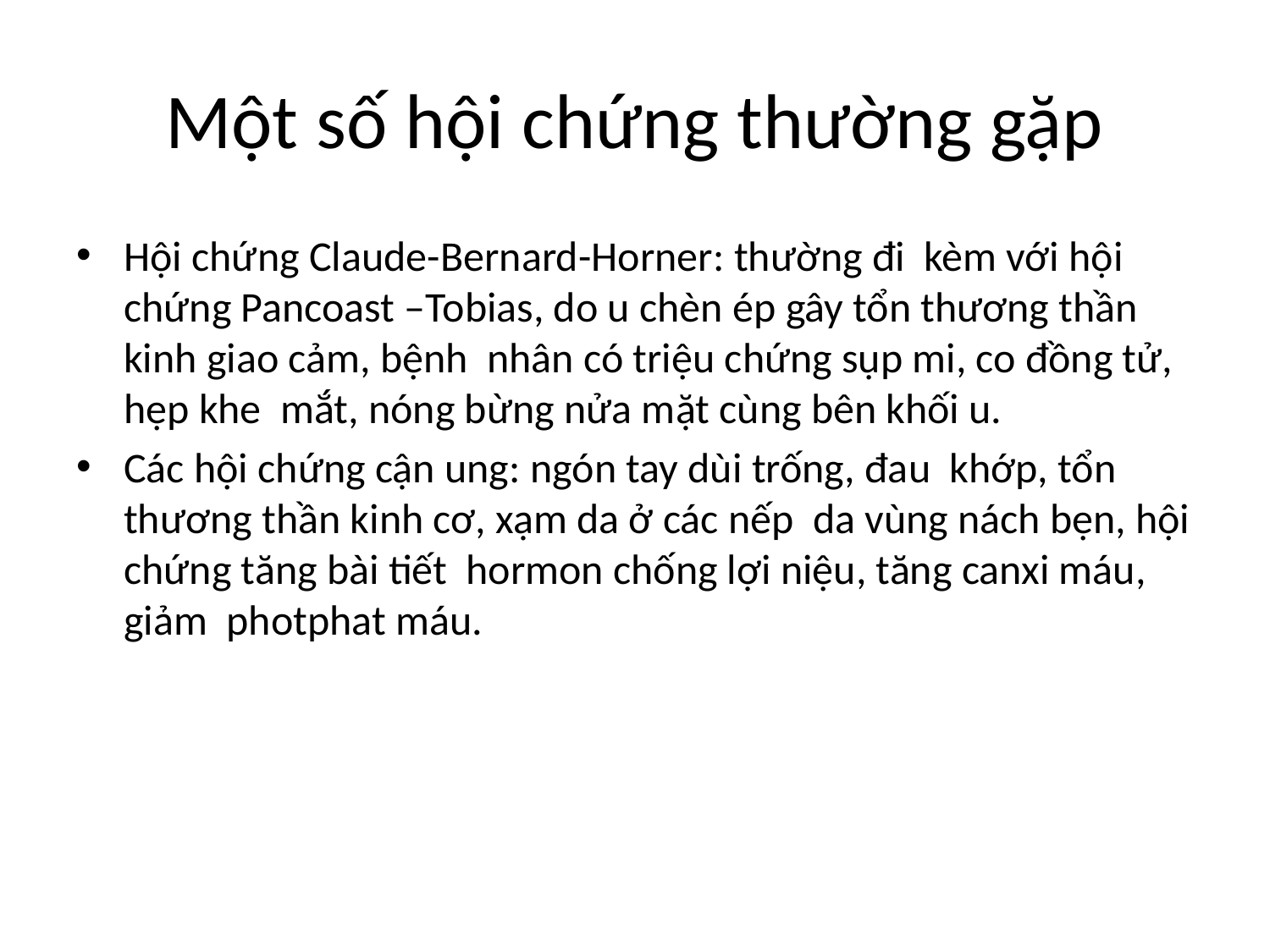

# Một số hội chứng thường gặp
Hội chứng Claude-Bernard-Horner: thường đi  kèm với hội chứng Pancoast –Tobias, do u chèn ép gây tổn thương thần kinh giao cảm, bệnh  nhân có triệu chứng sụp mi, co đồng tử, hẹp khe  mắt, nóng bừng nửa mặt cùng bên khối u.
Các hội chứng cận ung: ngón tay dùi trống, đau  khớp, tổn thương thần kinh cơ, xạm da ở các nếp  da vùng nách bẹn, hội chứng tăng bài tiết  hormon chống lợi niệu, tăng canxi máu, giảm  photphat máu.